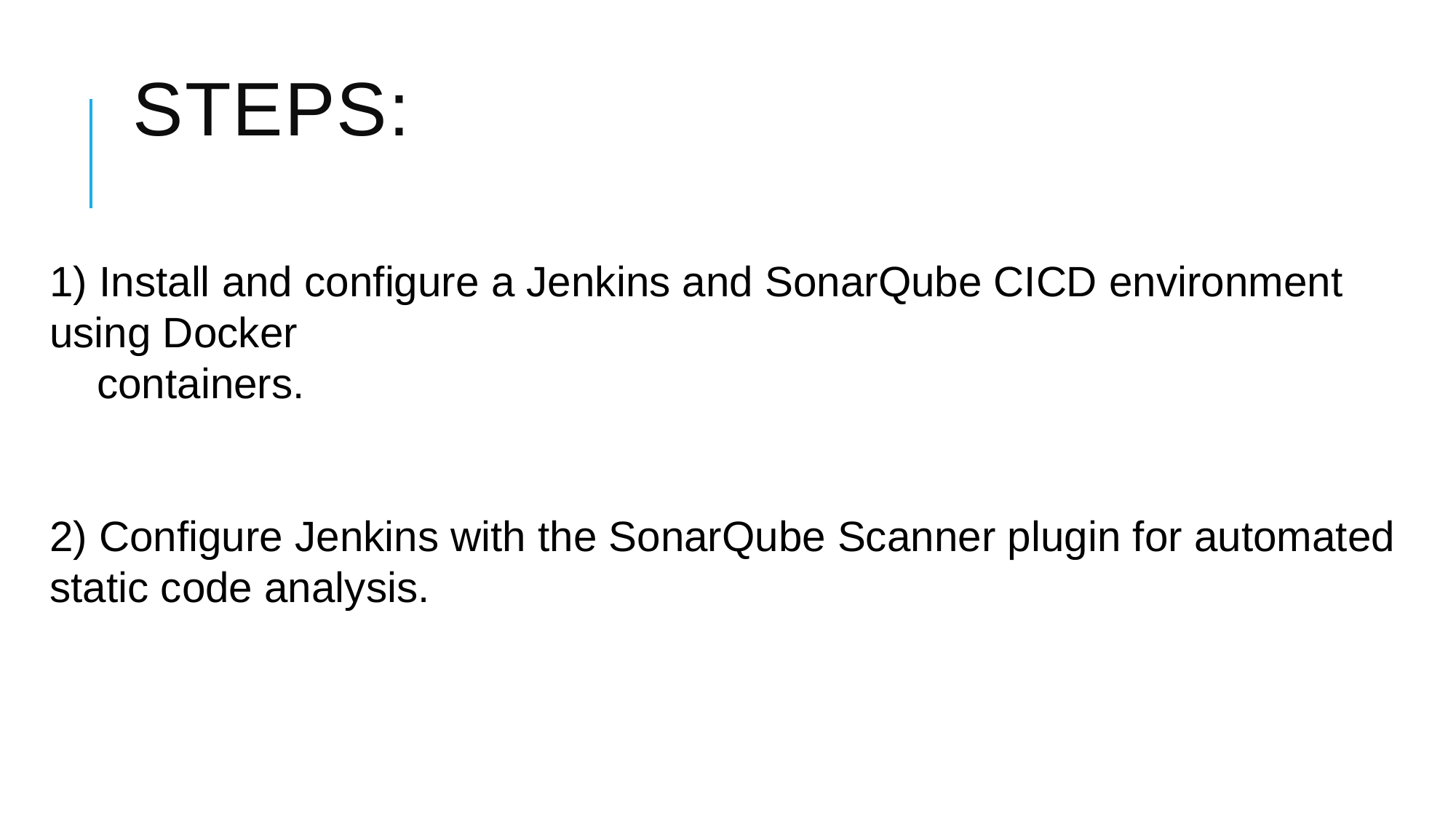

# Steps:
1) Install and configure a Jenkins and SonarQube CICD environment using Docker
    containers.

2) Configure Jenkins with the SonarQube Scanner plugin for automated static code analysis.